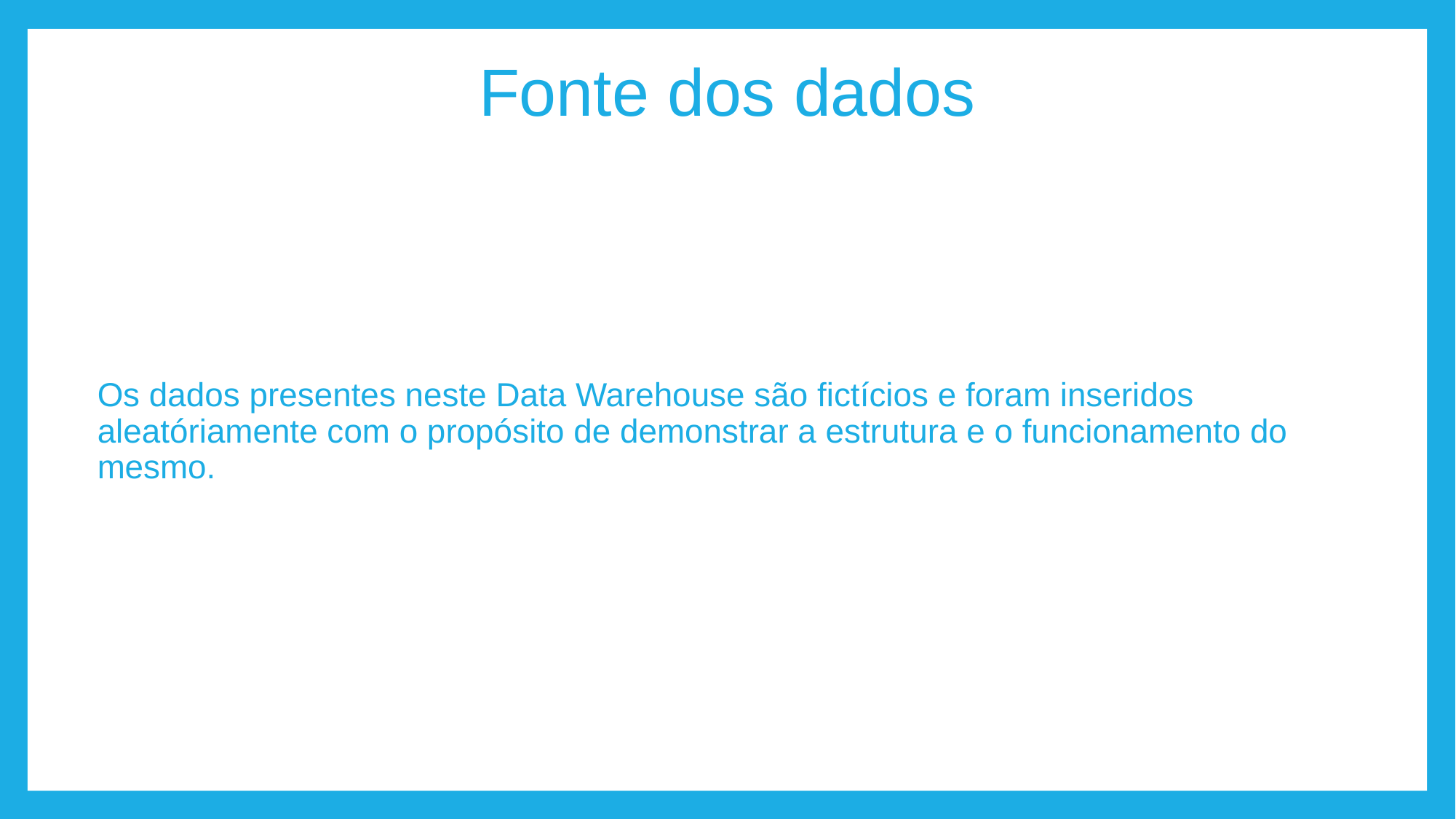

# Fonte dos dados

Os dados presentes neste Data Warehouse são fictícios e foram inseridos aleatóriamente com o propósito de demonstrar a estrutura e o funcionamento do mesmo.